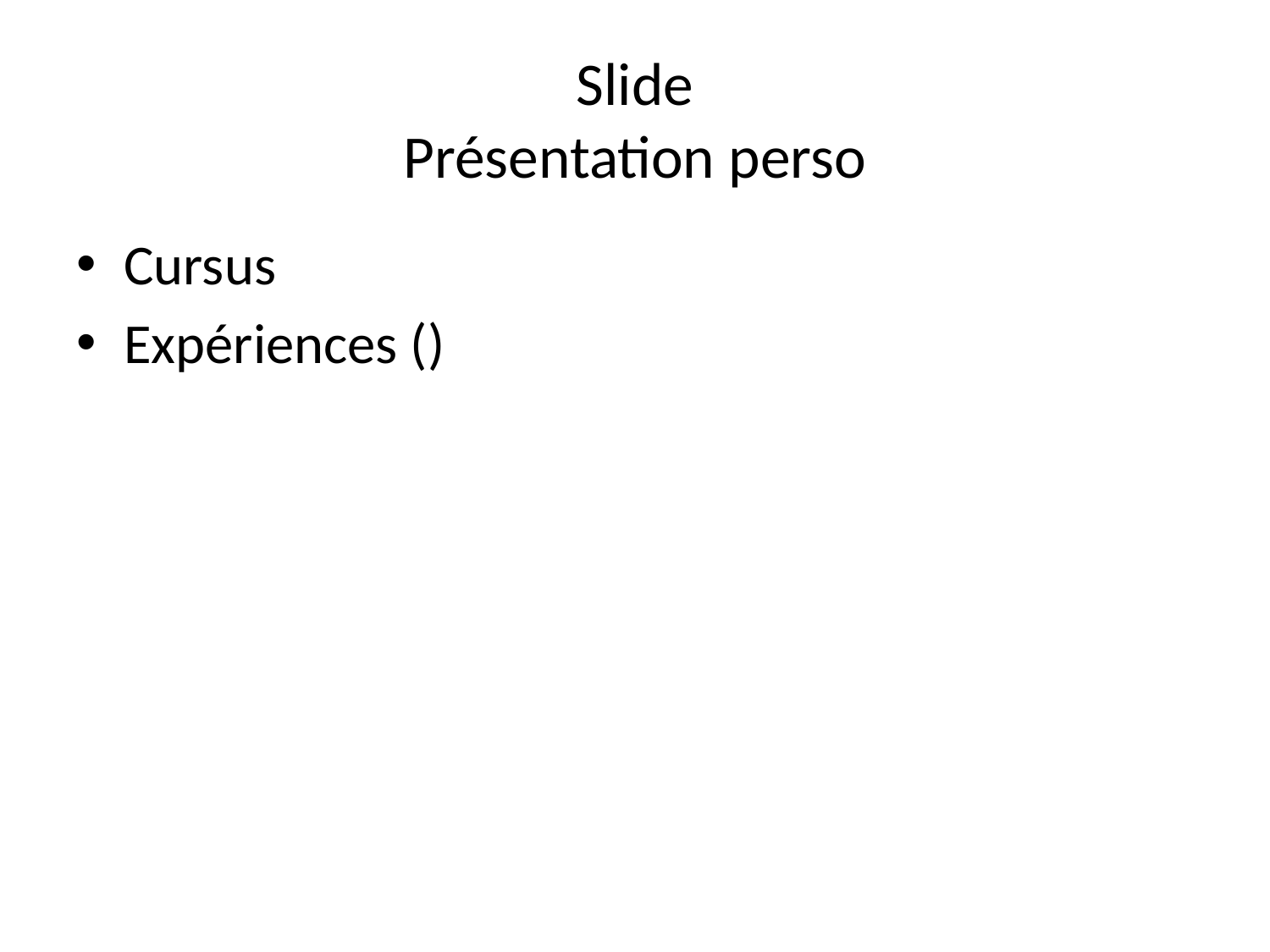

# Slide Présentation perso
Cursus
Expériences ()